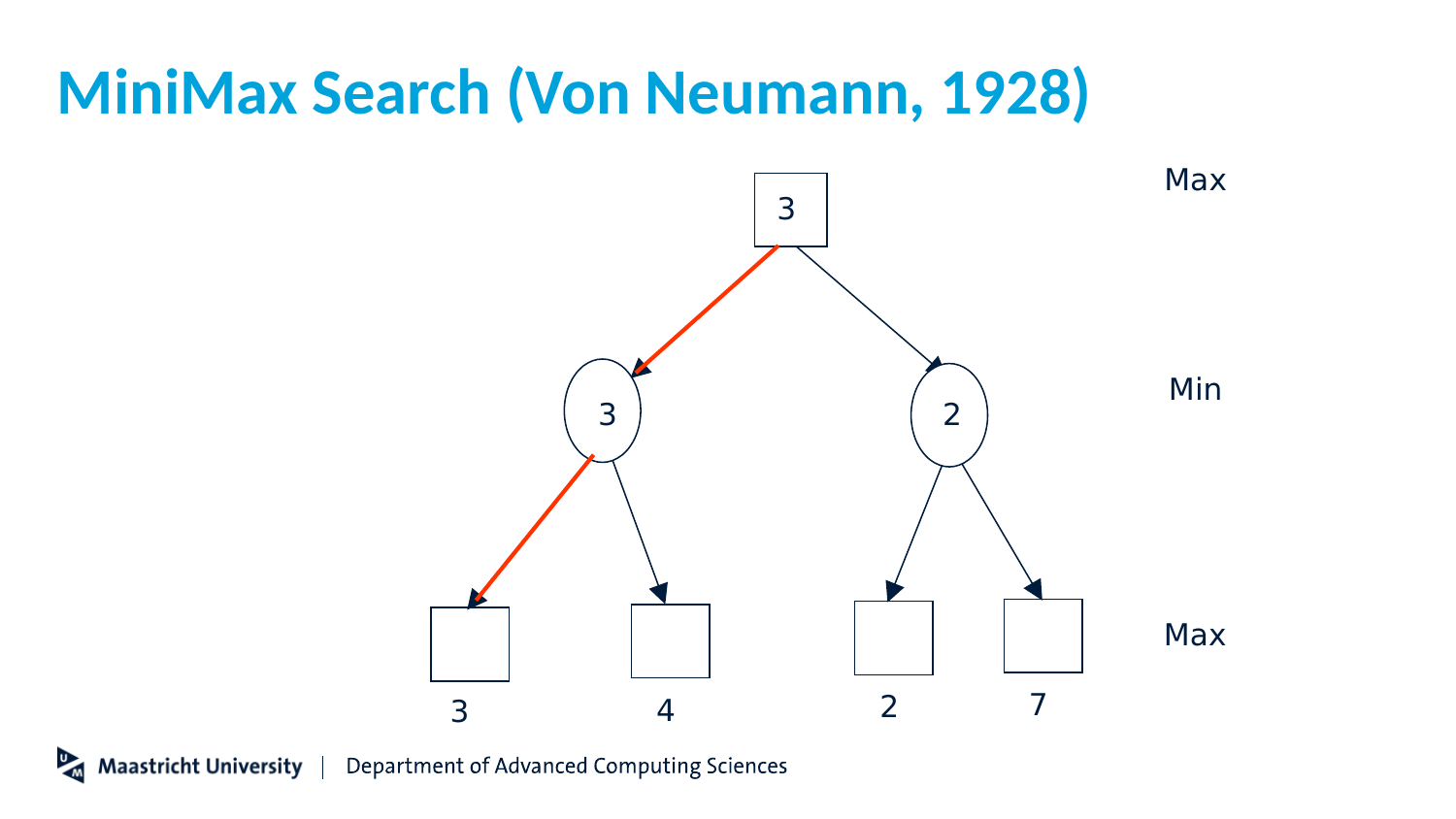

# MiniMax Search (Von Neumann, 1928)
Max

 3

Min

2
3

Max

7
2
4
3